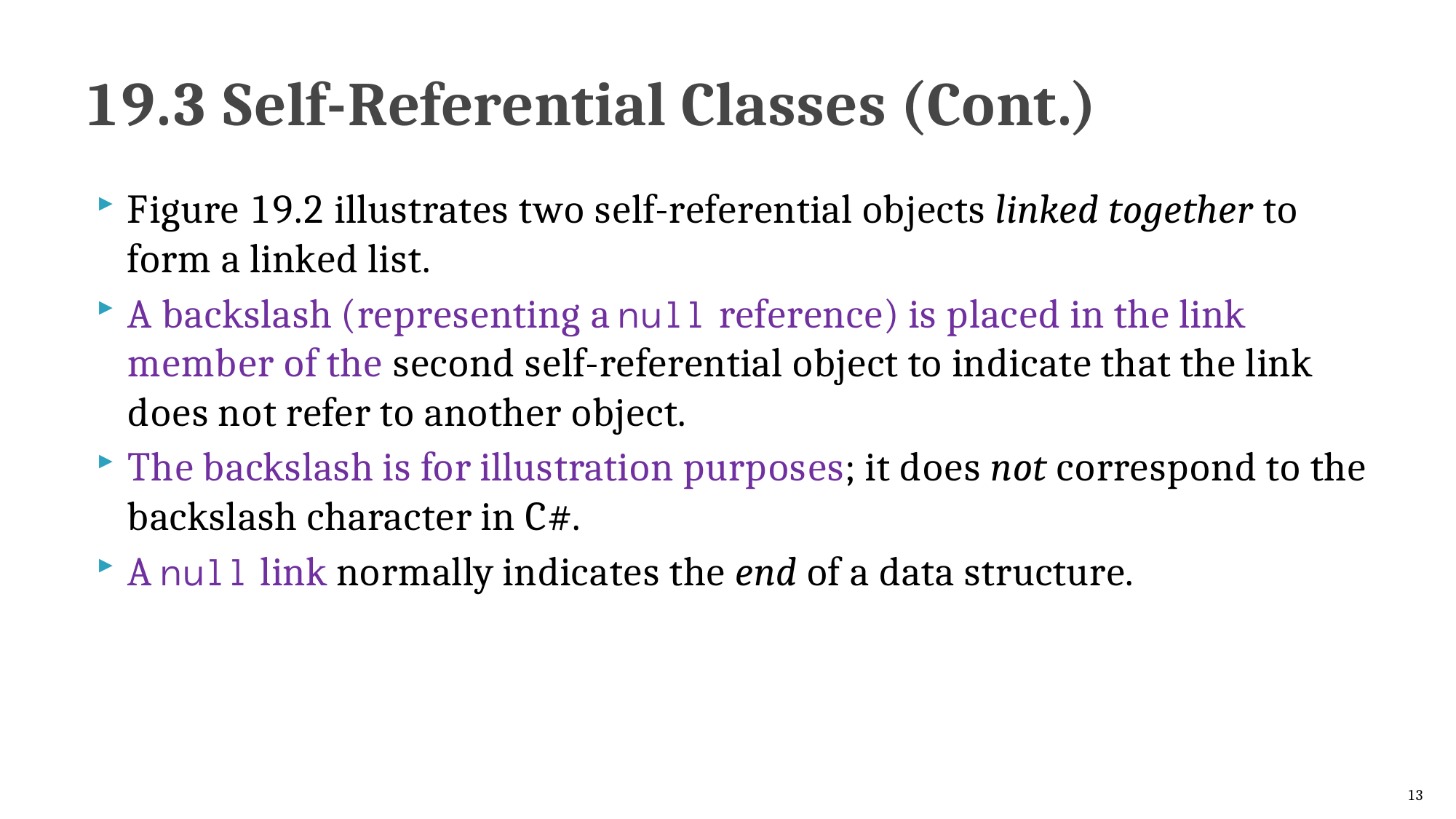

# 19.3 Self-Referential Classes (Cont.)
Figure 19.2 illustrates two self-referential objects linked together to form a linked list.
A backslash (representing a null reference) is placed in the link member of the second self-referential object to indicate that the link does not refer to another object.
The backslash is for illustration purposes; it does not correspond to the backslash character in C#.
A null link normally indicates the end of a data structure.
13